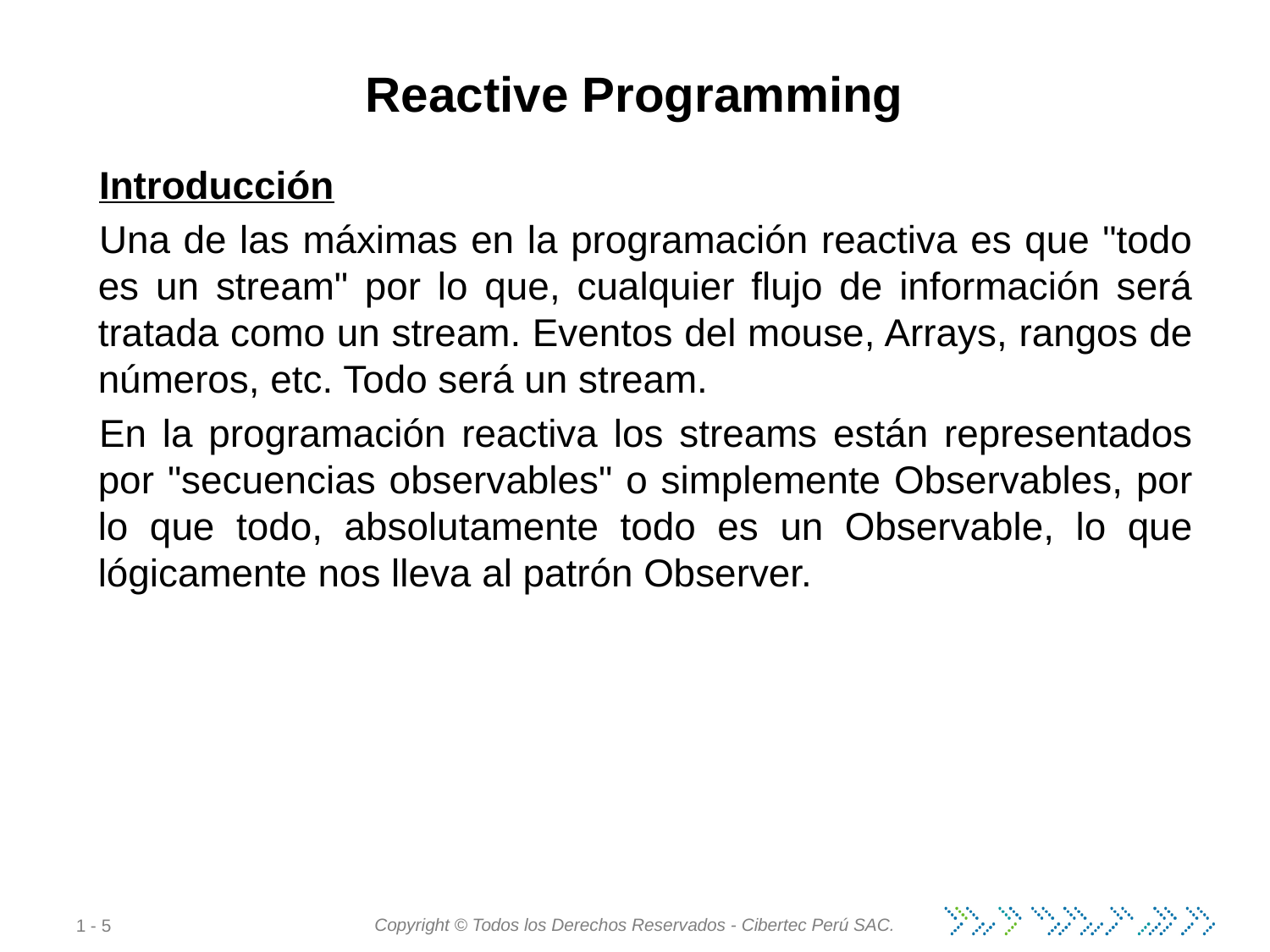

# Reactive Programming
Introducción
Una de las máximas en la programación reactiva es que "todo es un stream" por lo que, cualquier flujo de información será tratada como un stream. Eventos del mouse, Arrays, rangos de números, etc. Todo será un stream.
En la programación reactiva los streams están representados por "secuencias observables" o simplemente Observables, por lo que todo, absolutamente todo es un Observable, lo que lógicamente nos lleva al patrón Observer.